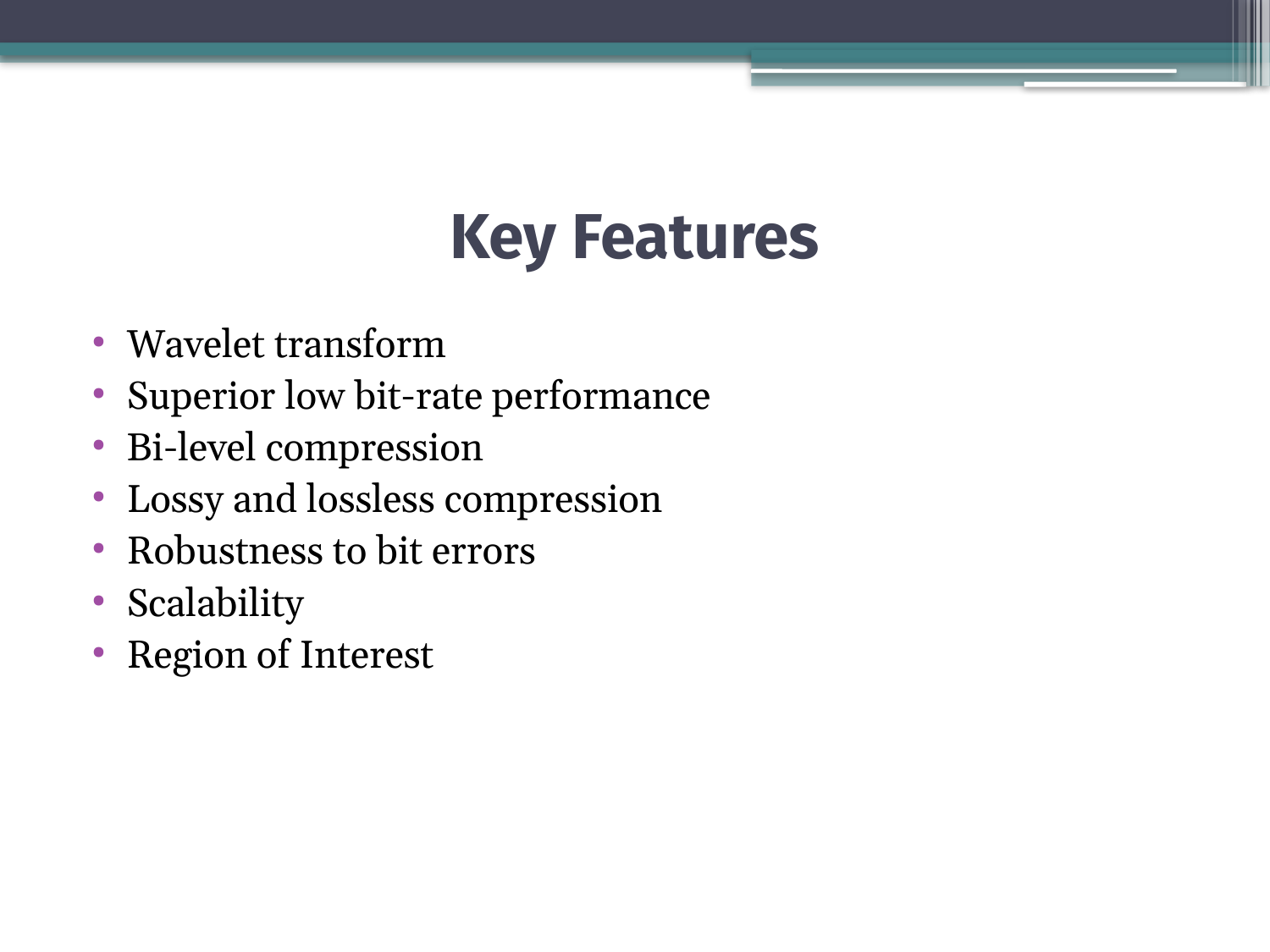

# Key Features
Wavelet transform
Superior low bit-rate performance
Bi-level compression
Lossy and lossless compression
Robustness to bit errors
Scalability
Region of Interest